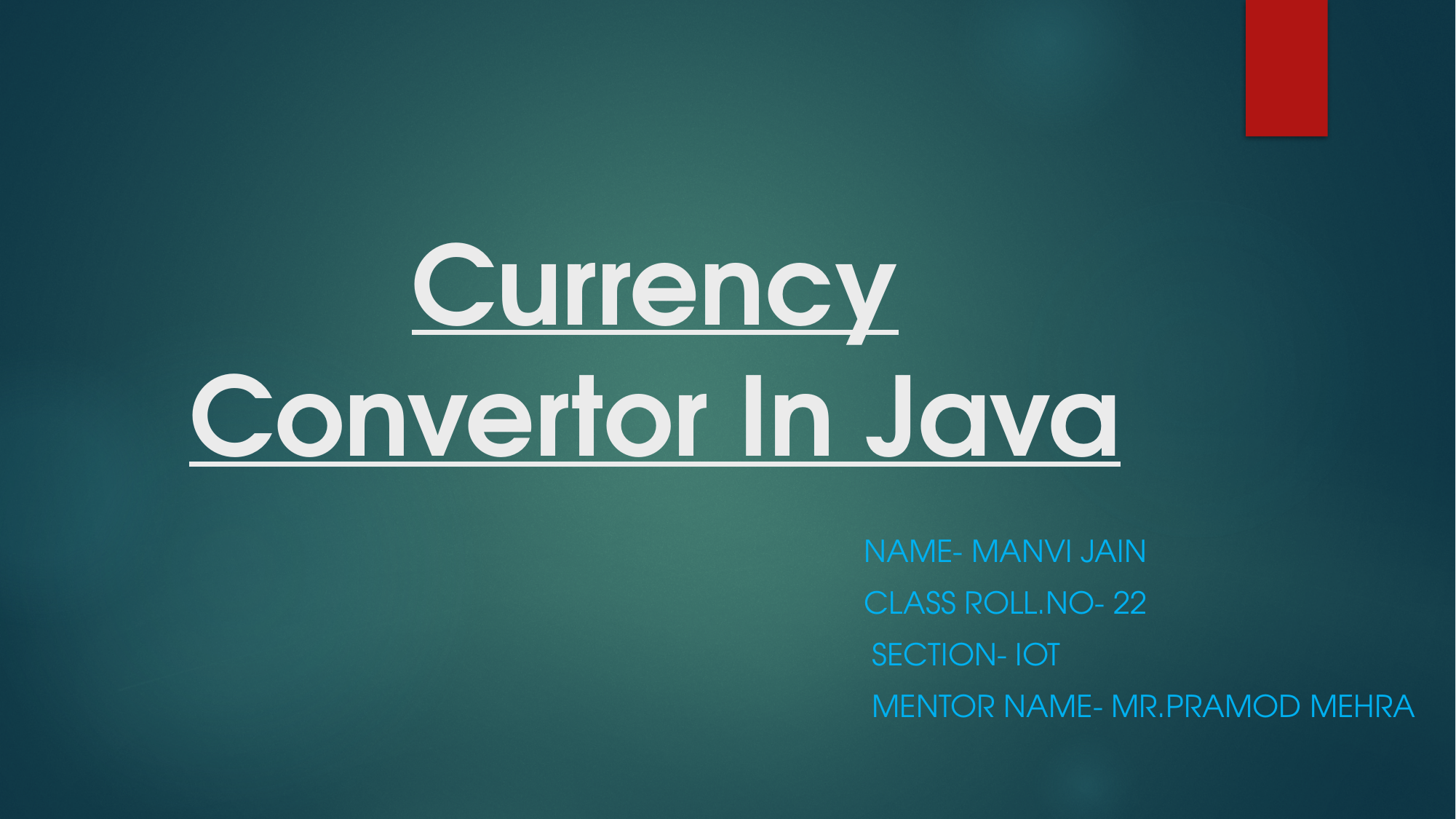

# Currency Convertor In Java
                                           NAME- Manvi Jain
                                           class roll.No- 22
                                            section- iot
                                            mentor name- mr.Pramod mehra